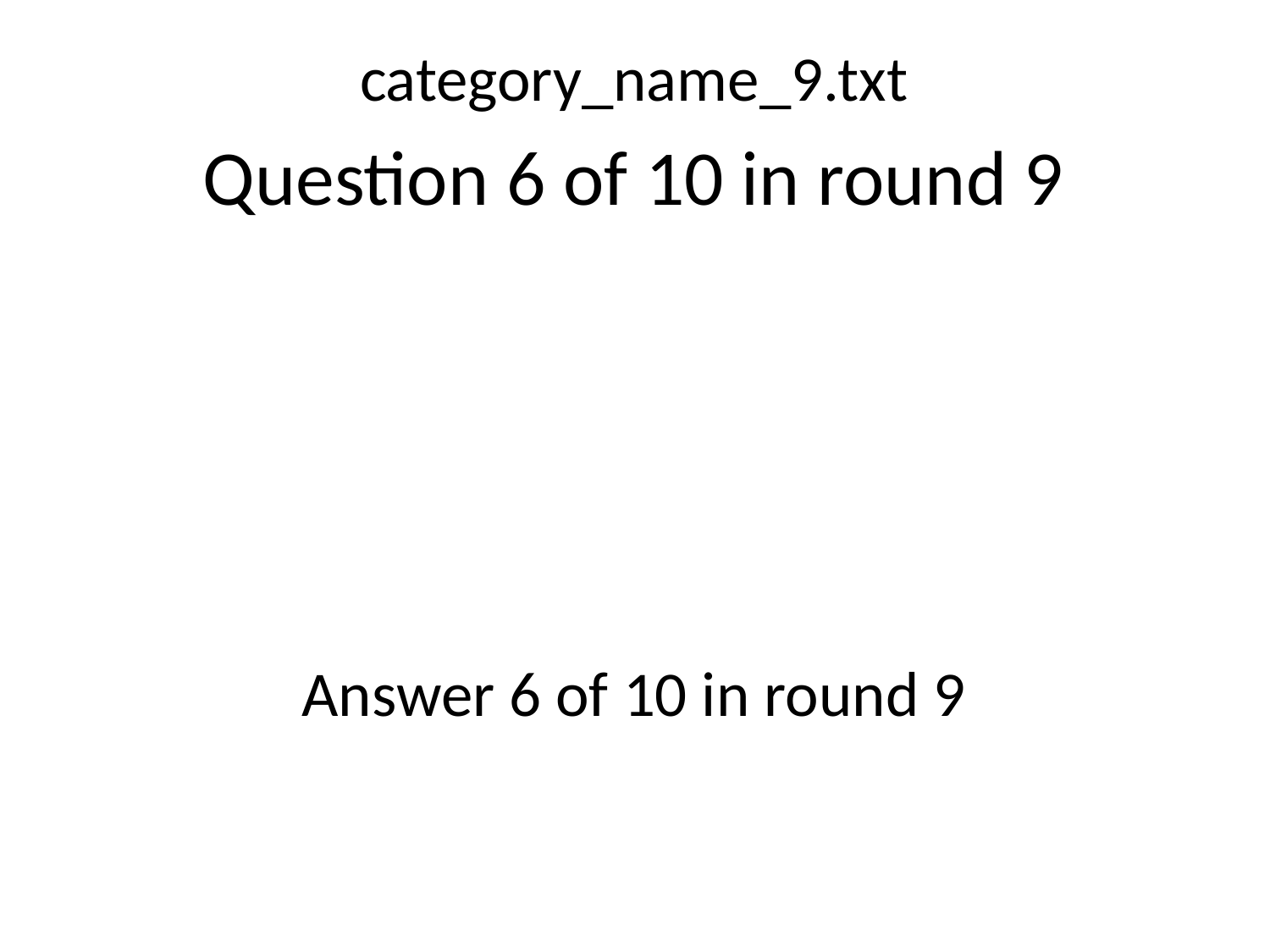

category_name_9.txt
Question 6 of 10 in round 9
Answer 6 of 10 in round 9